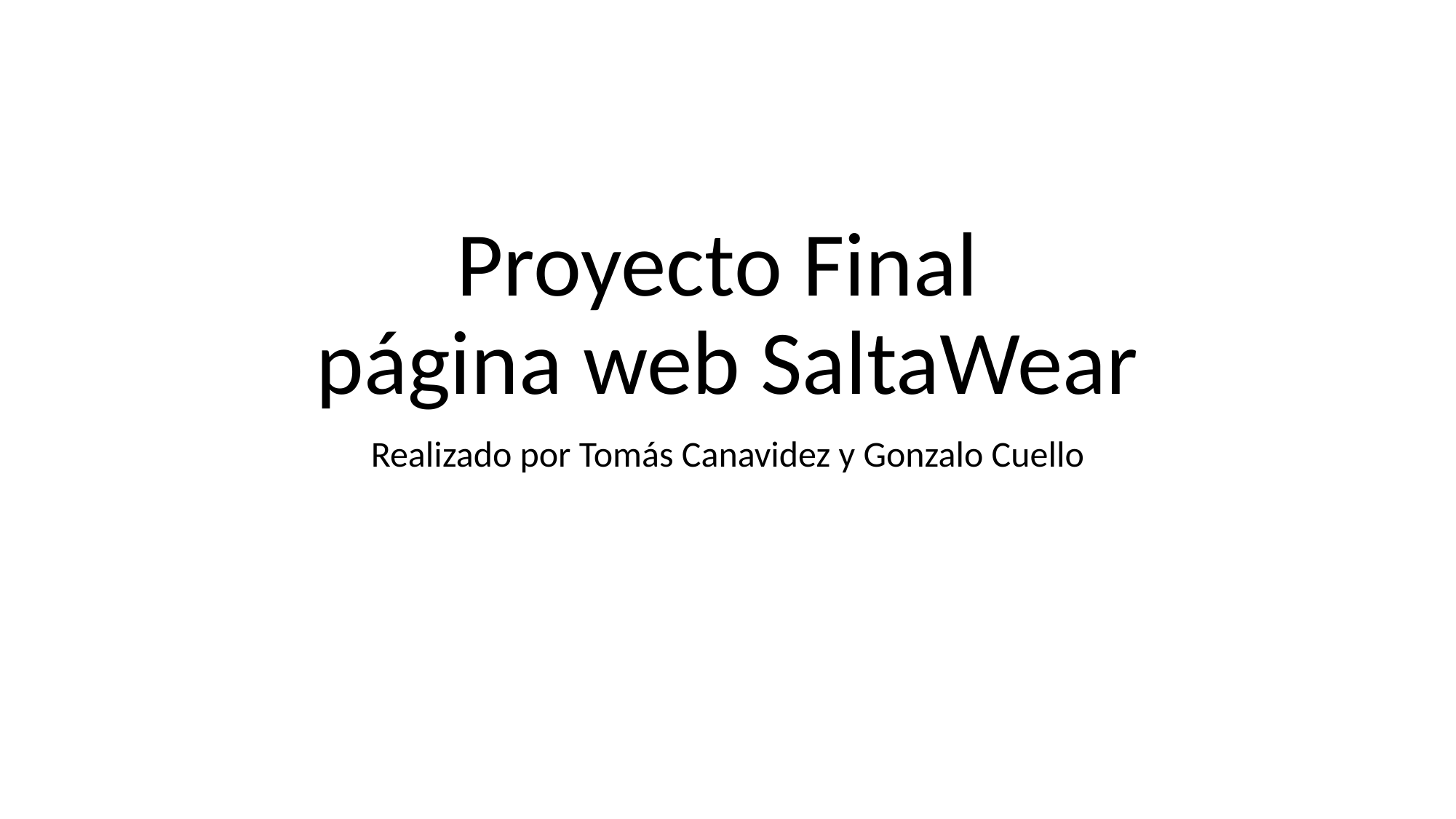

# Proyecto Final página web SaltaWear
Realizado por Tomás Canavidez y Gonzalo Cuello